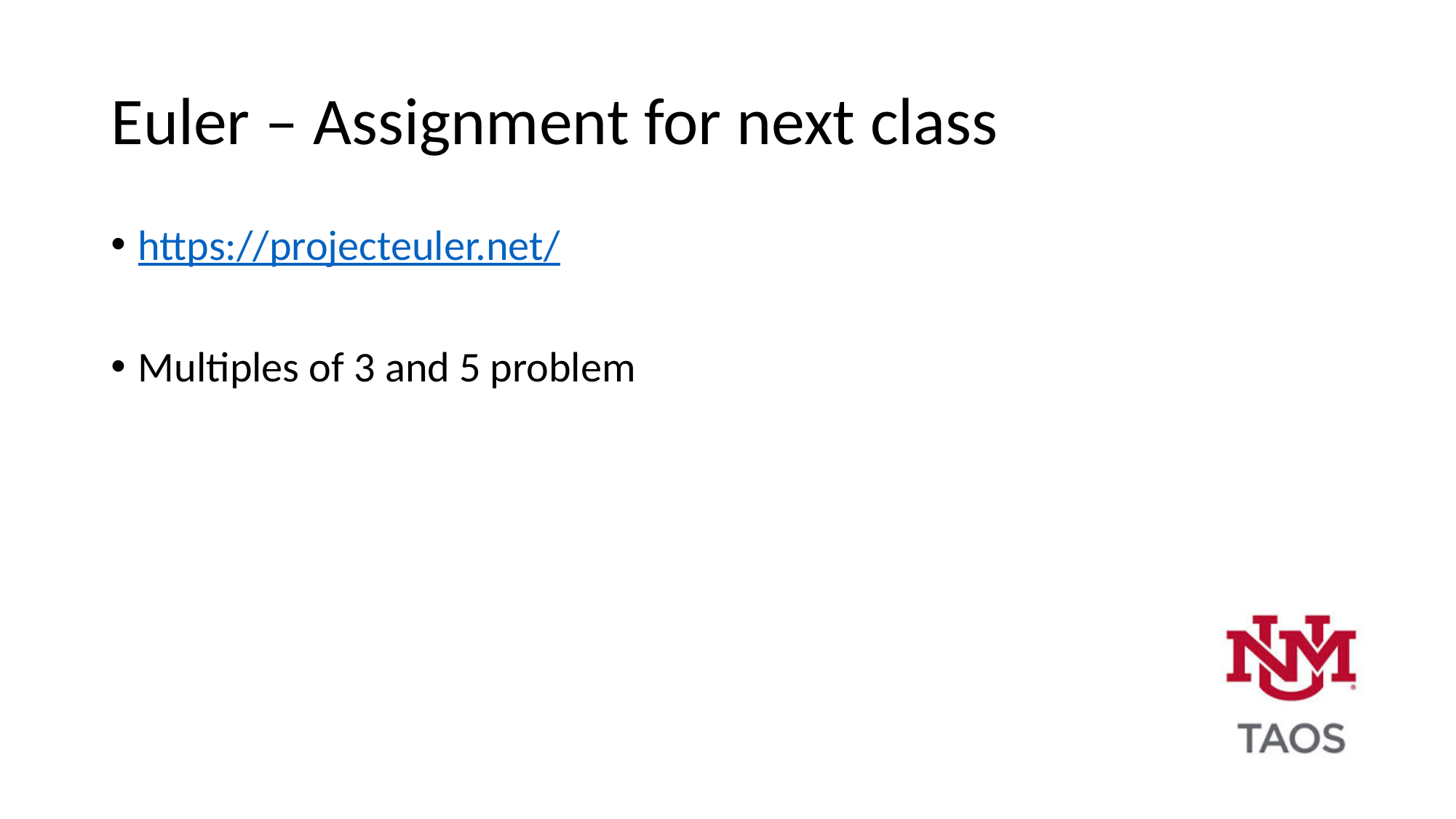

# Euler – Assignment for next class
https://projecteuler.net/

Multiples of 3 and 5 problem